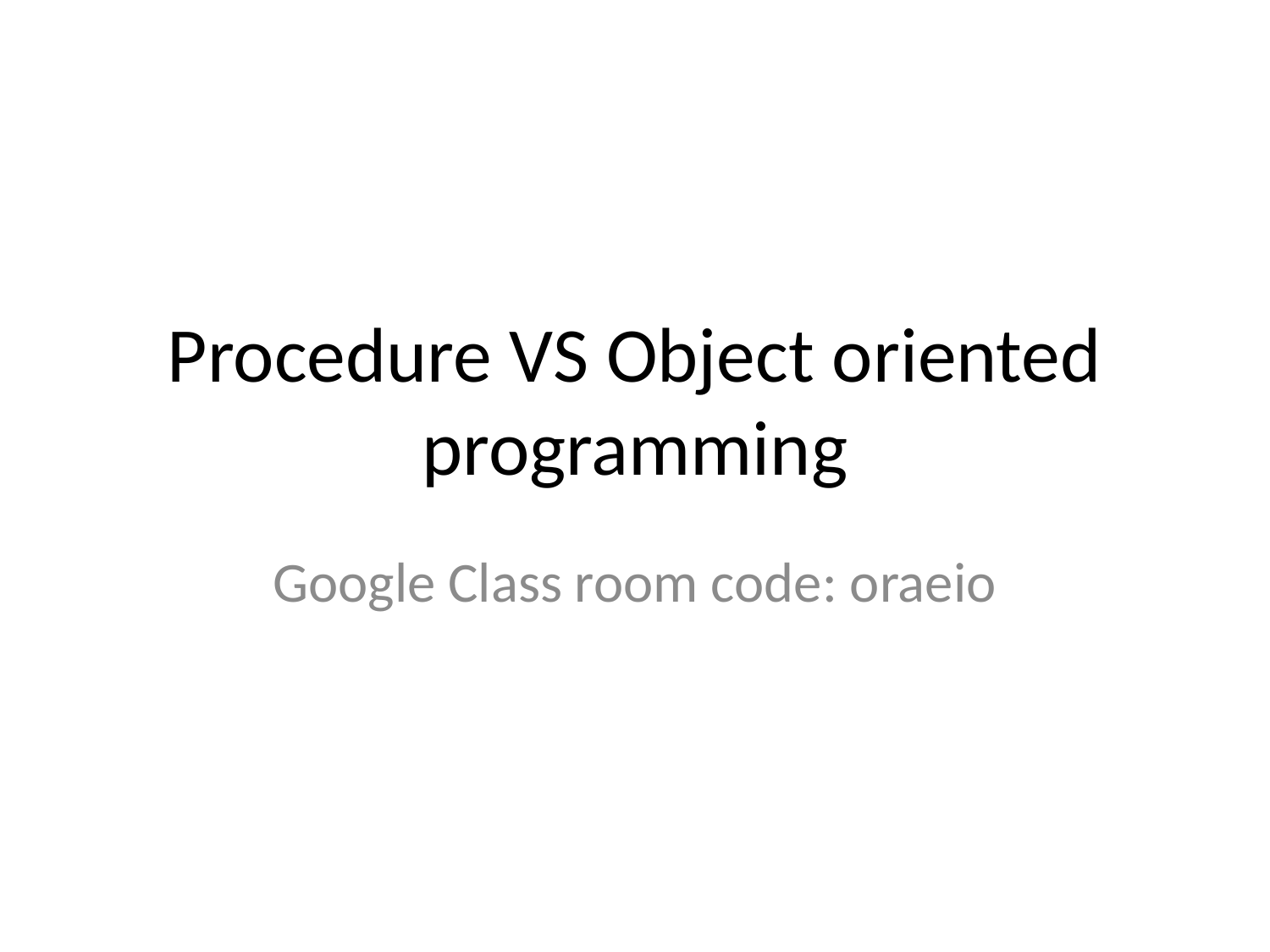

# Procedure VS Object oriented programming
Google Class room code: oraeio